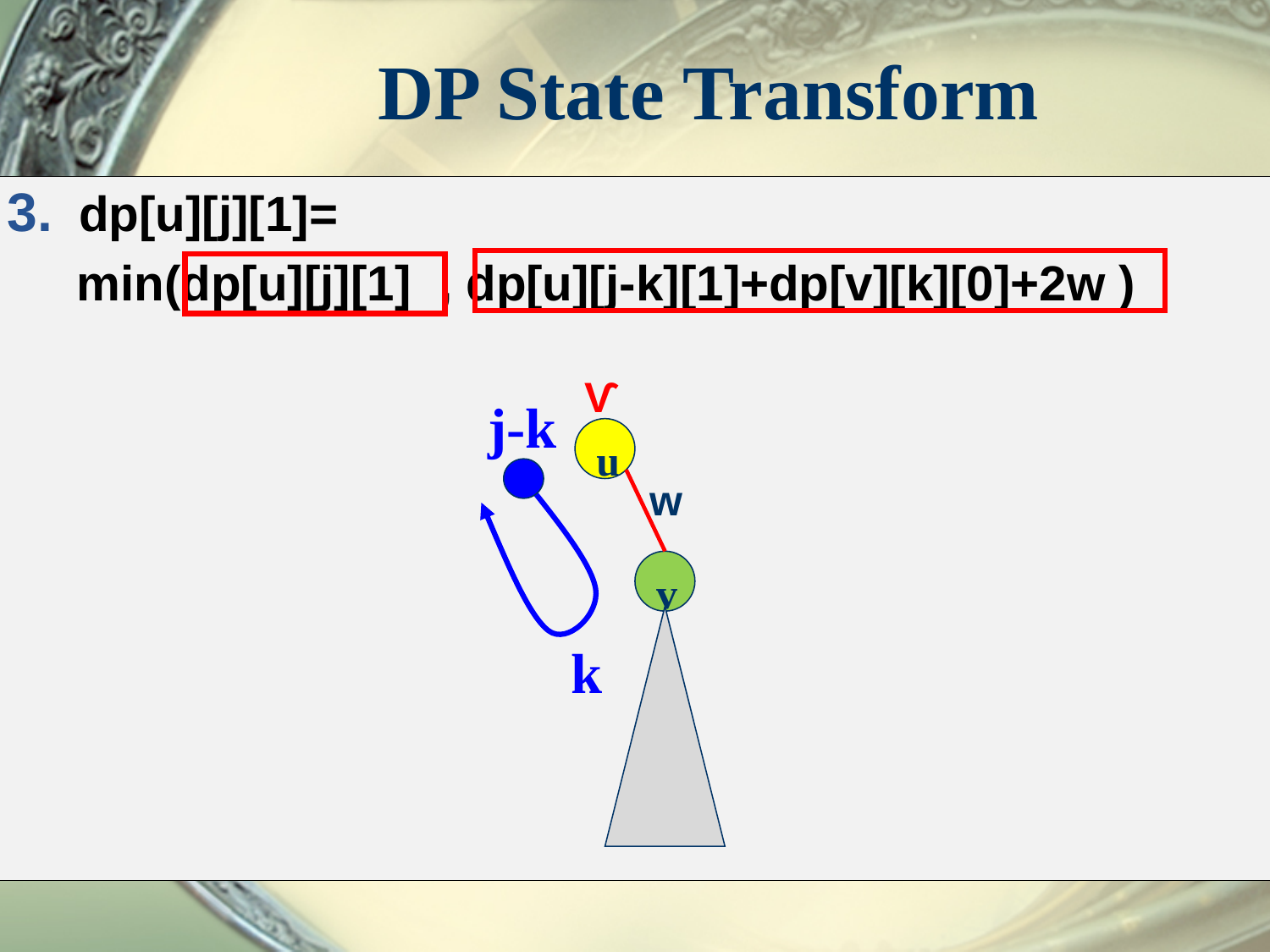

# DP State Transform
dp[u][j][1]=
 min(dp[u][j][1]  , dp[u][j-k][1]+dp[v][k][0]+2w )

Ѵ
j-k
u

w

v

k